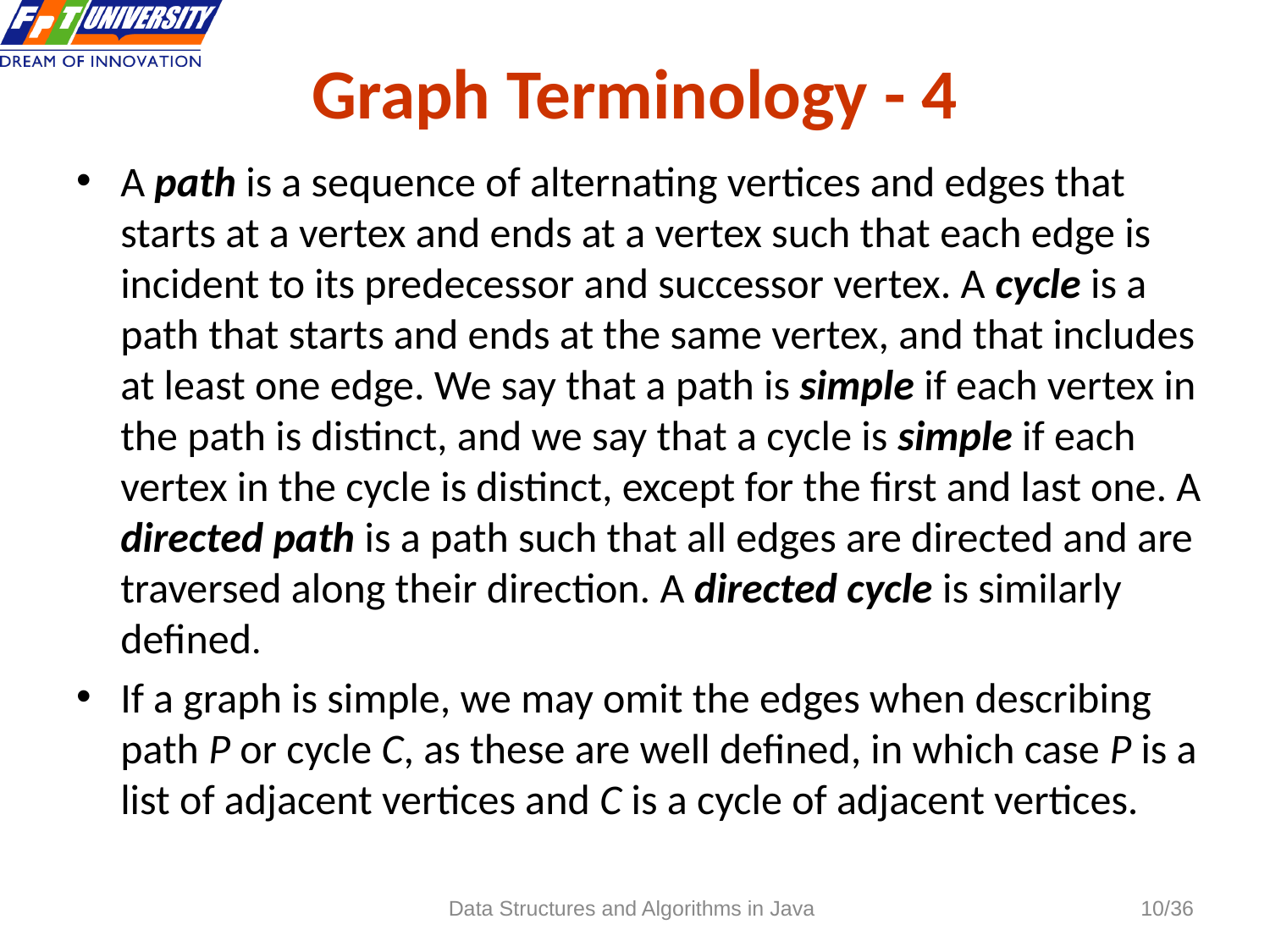

Graph Terminology - 4
A path is a sequence of alternating vertices and edges that starts at a vertex and ends at a vertex such that each edge is incident to its predecessor and successor vertex. A cycle is a path that starts and ends at the same vertex, and that includes at least one edge. We say that a path is simple if each vertex in the path is distinct, and we say that a cycle is simple if each vertex in the cycle is distinct, except for the first and last one. A directed path is a path such that all edges are directed and are traversed along their direction. A directed cycle is similarly defined.
If a graph is simple, we may omit the edges when describing path P or cycle C, as these are well defined, in which case P is a list of adjacent vertices and C is a cycle of adjacent vertices.
 10
Data Structures and Algorithms in Java
10/36